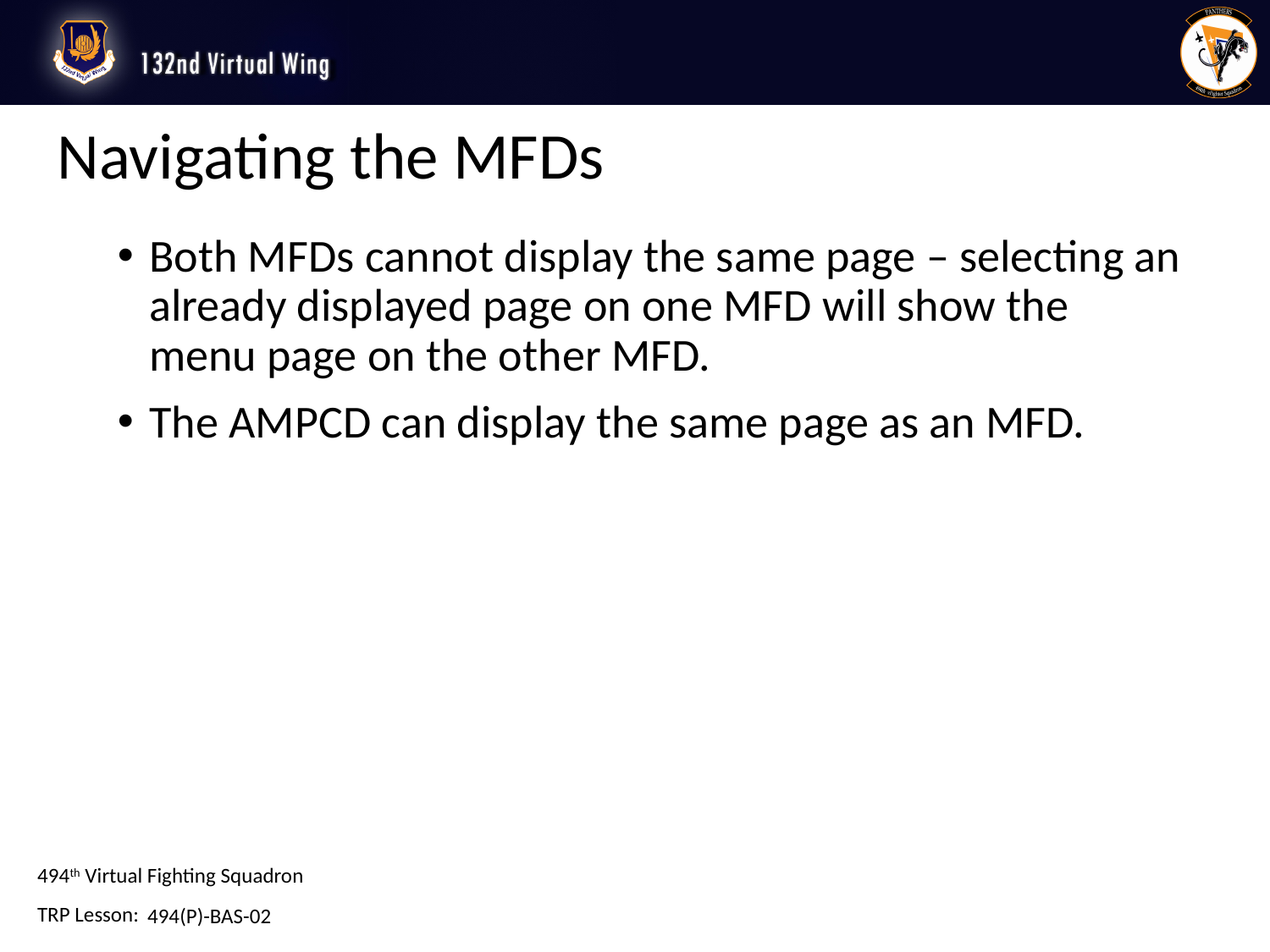

# Navigating the MFDs
Both MFDs cannot display the same page – selecting an already displayed page on one MFD will show the menu page on the other MFD.
The AMPCD can display the same page as an MFD.
494(P)-BAS-02